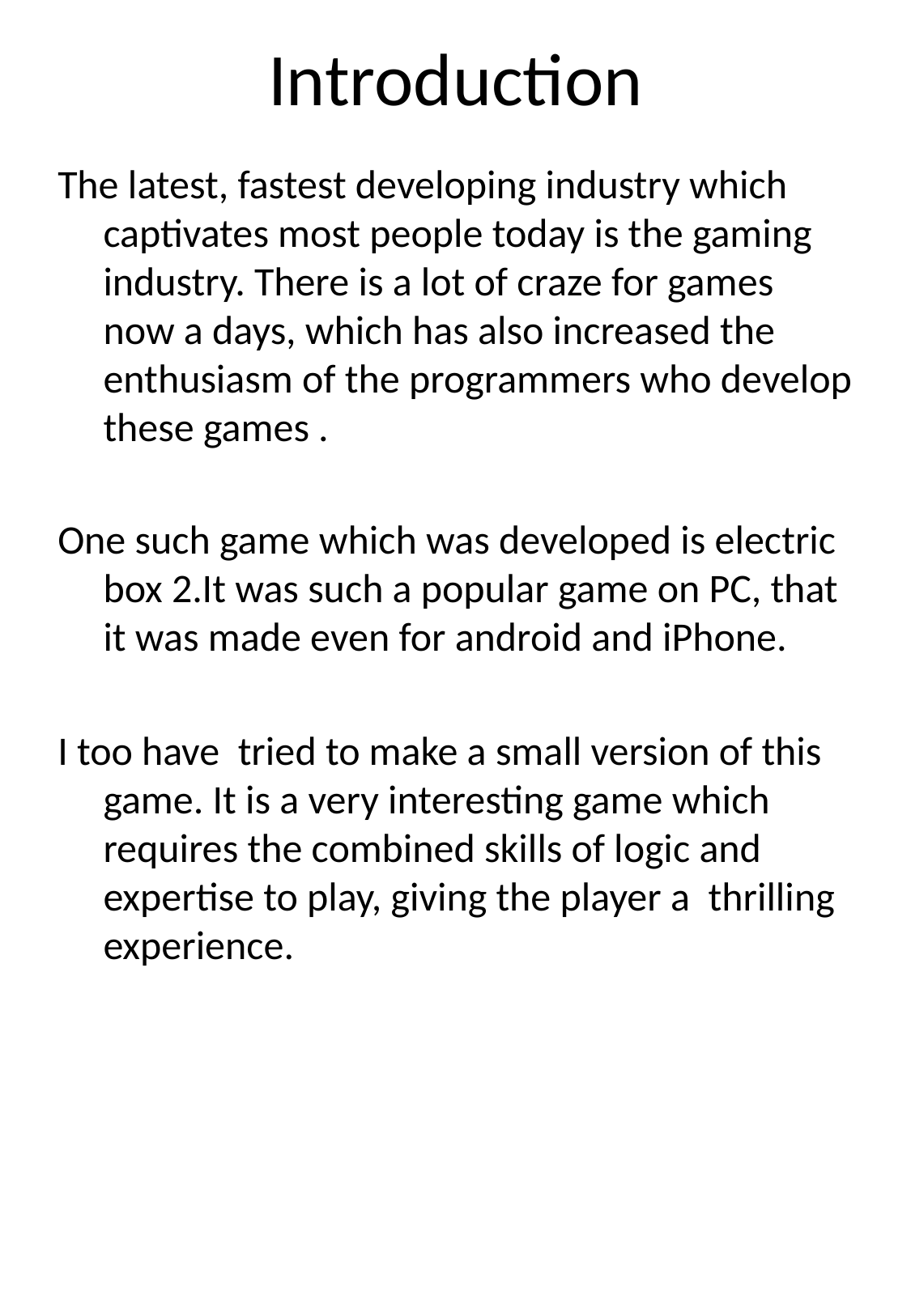

# Introduction
The latest, fastest developing industry which captivates most people today is the gaming industry. There is a lot of craze for games now a days, which has also increased the enthusiasm of the programmers who develop these games .

One such game which was developed is electric box 2.It was such a popular game on PC, that it was made even for android and iPhone.

I too have  tried to make a small version of this game. It is a very interesting game which requires the combined skills of logic and expertise to play, giving the player a  thrilling experience.